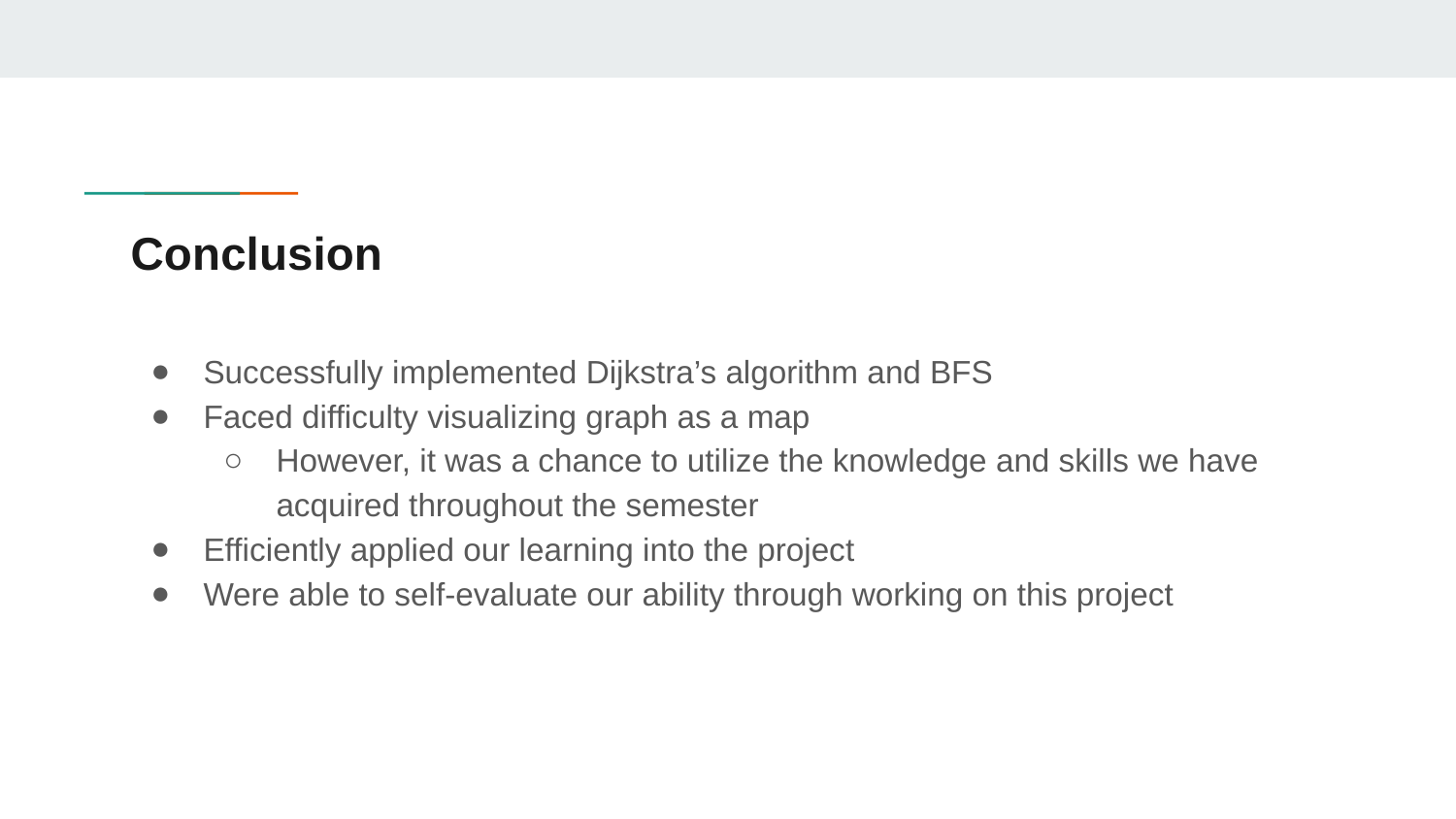

# Conclusion
Successfully implemented Dijkstra’s algorithm and BFS
Faced difficulty visualizing graph as a map
However, it was a chance to utilize the knowledge and skills we have acquired throughout the semester
Efficiently applied our learning into the project
Were able to self-evaluate our ability through working on this project